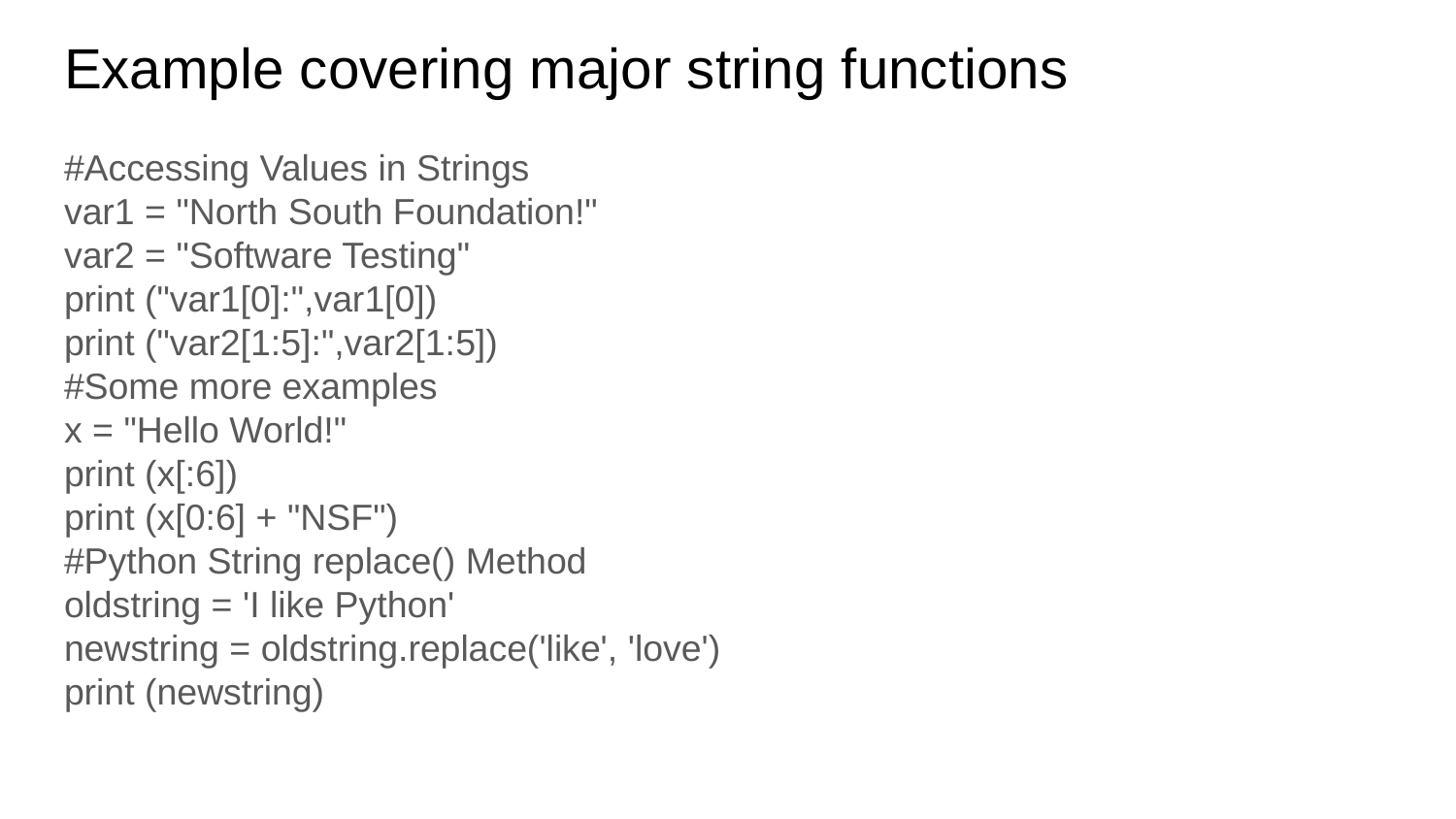

# Example covering major string functions
#Accessing Values in Strings
var1 = "North South Foundation!"
var2 = "Software Testing"
print ("var1[0]:",var1[0])
print ("var2[1:5]:",var2[1:5])
#Some more examples
x = "Hello World!"
print (x[:6])
print (x[0:6] + "NSF")
#Python String replace() Method
oldstring = 'I like Python'
newstring = oldstring.replace('like', 'love')
print (newstring)